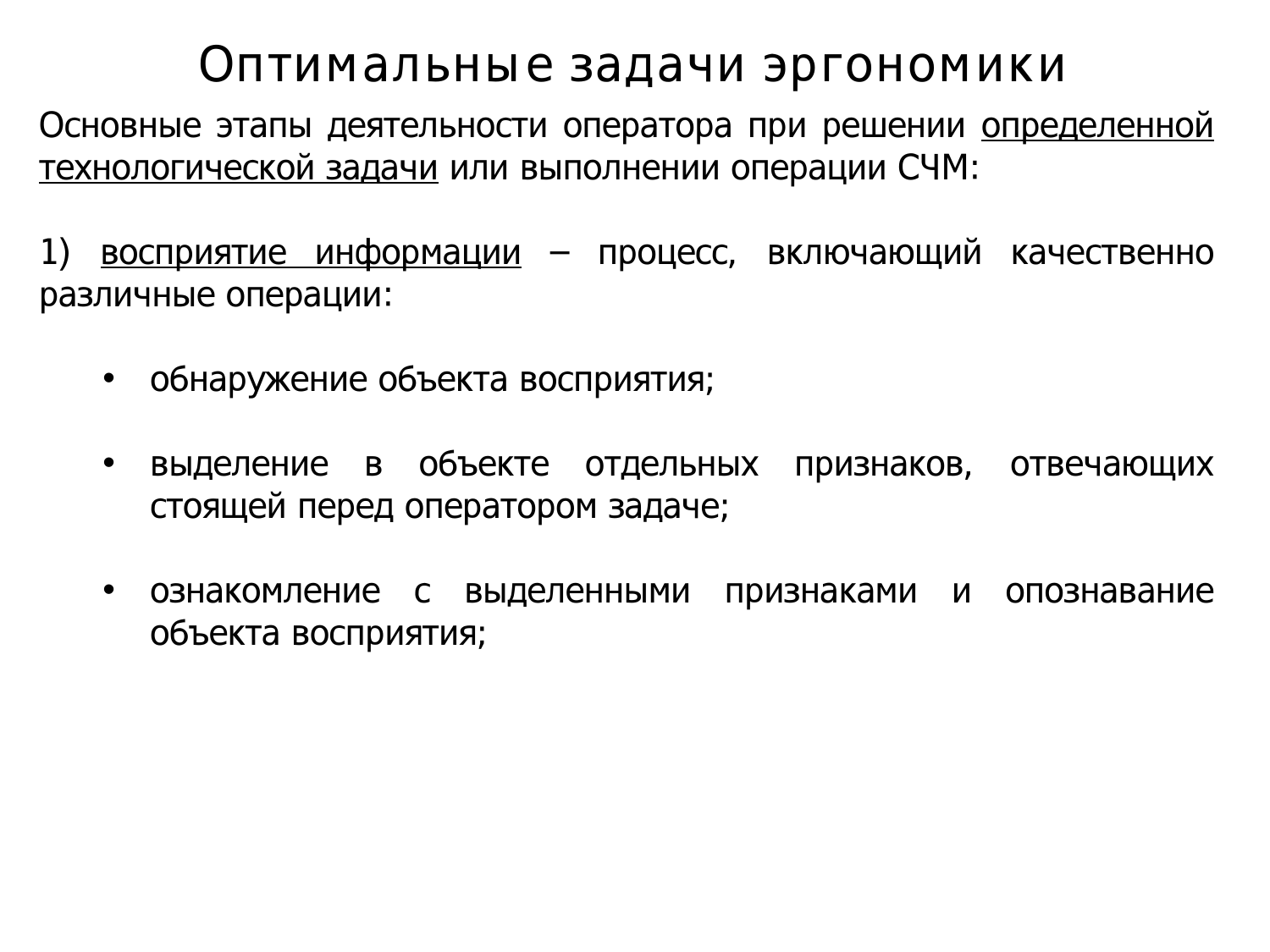

Оптимальные задачи эргономики
Основные этапы деятельности оператора при решении определенной технологической задачи или выполне­нии операции СЧМ:

1) восприятие информации – процесс, включающий каче­ственно различные операции:

обнаружение объекта восприятия;

выделение в объекте отдельных признаков, отвечающих стоящей перед оператором задаче;

ознакомление с выделенными призна­ками и опознавание объекта восприятия;